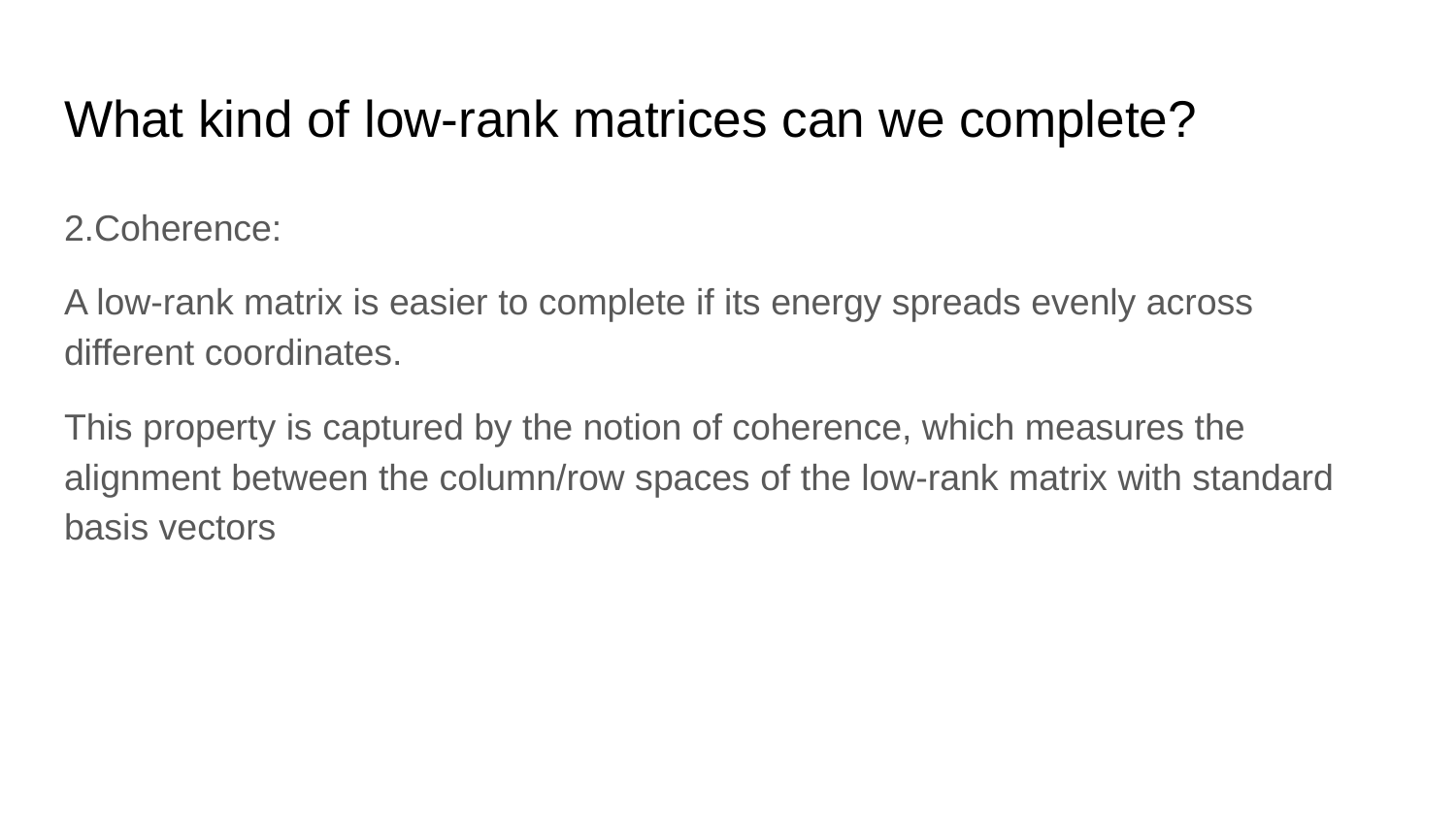

# What kind of low-rank matrices can we complete?
2.Coherence:
A low-rank matrix is easier to complete if its energy spreads evenly across different coordinates.
This property is captured by the notion of coherence, which measures the alignment between the column/row spaces of the low-rank matrix with standard basis vectors